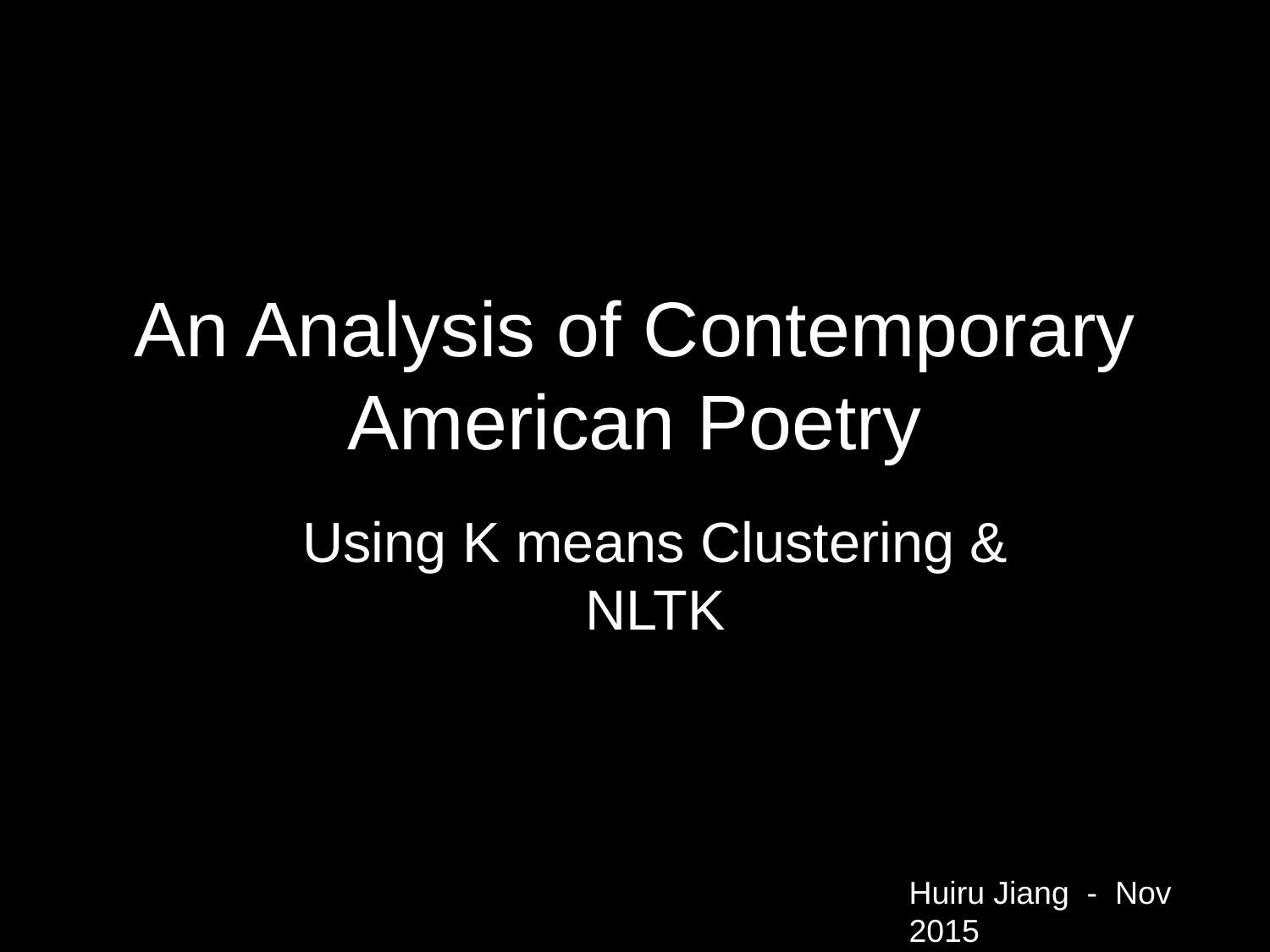

# An Analysis of Contemporary American Poetry
Using K means Clustering & NLTK
Huiru Jiang  -  Nov 2015